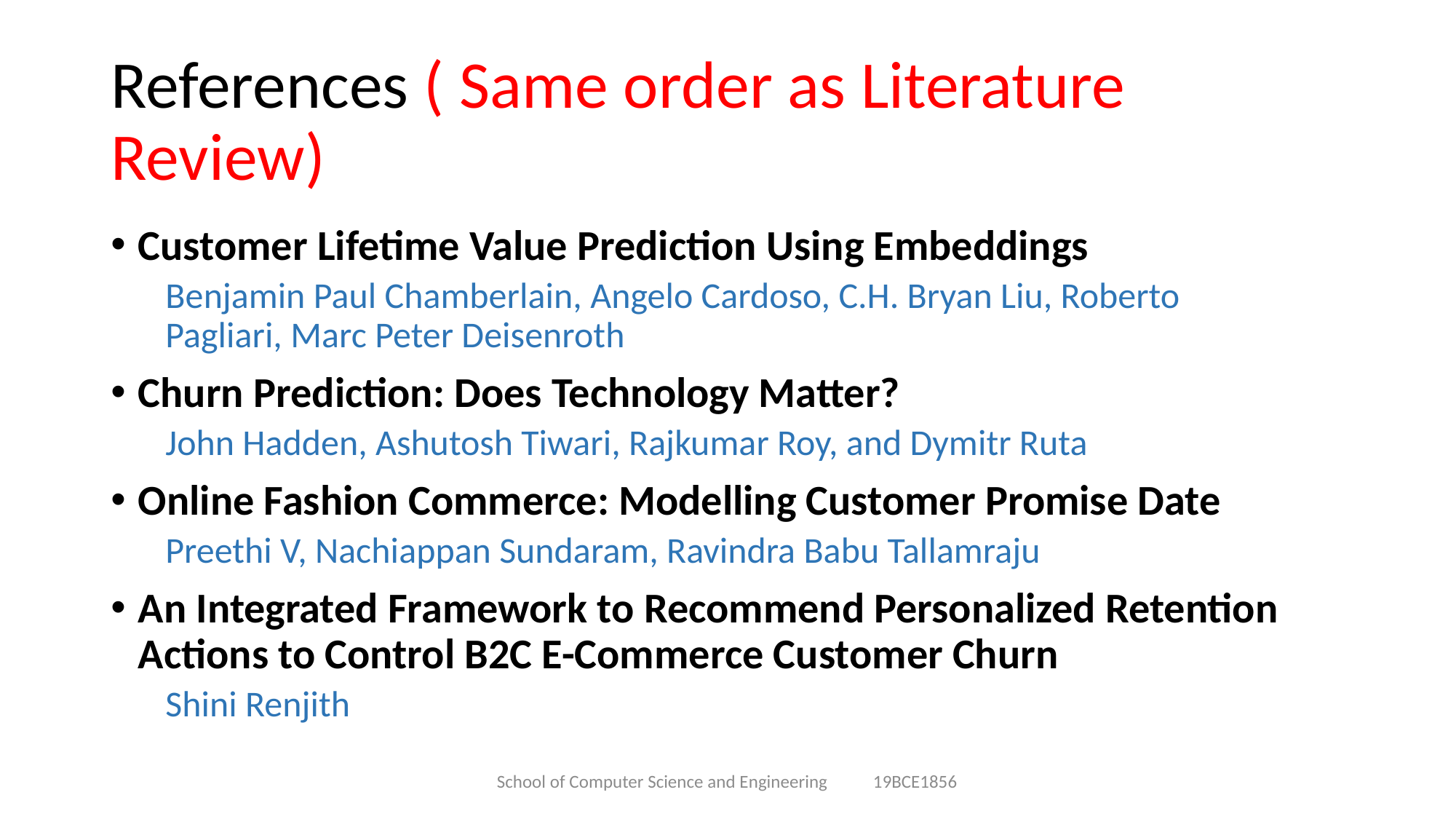

# References ( Same order as Literature Review)
Customer Lifetime Value Prediction Using Embeddings
Benjamin Paul Chamberlain, Angelo Cardoso, C.H. Bryan Liu, Roberto Pagliari, Marc Peter Deisenroth
Churn Prediction: Does Technology Matter?
John Hadden, Ashutosh Tiwari, Rajkumar Roy, and Dymitr Ruta
Online Fashion Commerce: Modelling Customer Promise Date
Preethi V, Nachiappan Sundaram, Ravindra Babu Tallamraju
An Integrated Framework to Recommend Personalized Retention Actions to Control B2C E-Commerce Customer Churn
Shini Renjith

School of Computer Science and Engineering           19BCE1856